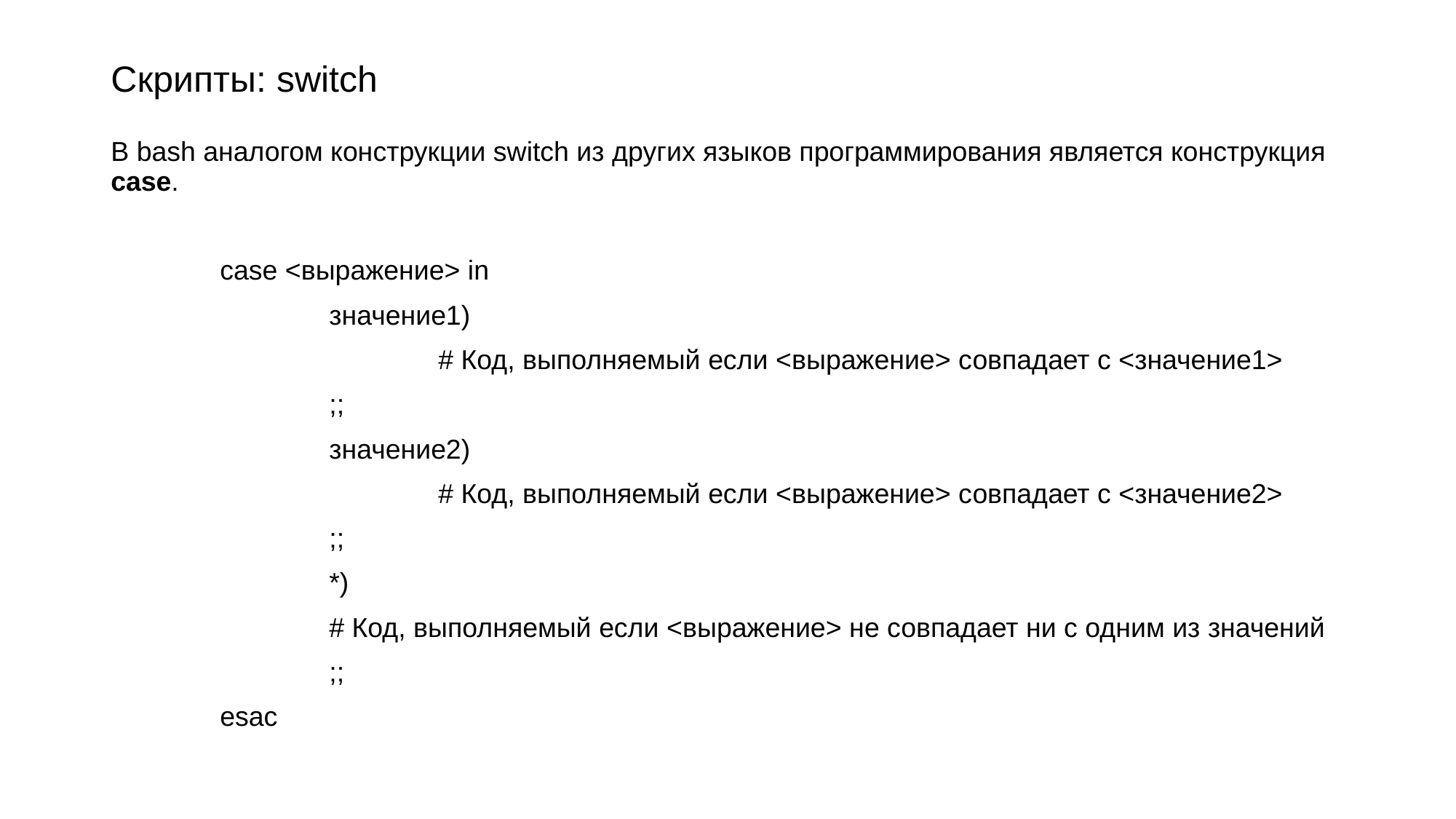

# Скрипты: switch
В bash аналогом конструкции switch из других языков программирования является конструкция case.

	case <выражение> in
		значение1)
    			# Код, выполняемый если <выражение> совпадает с <значение1>
    		;;
  		значение2)
    			# Код, выполняемый если <выражение> совпадает с <значение2>
    		;;
  		*)
    		# Код, выполняемый если <выражение> не совпадает ни с одним из значений
    		;;
	esac